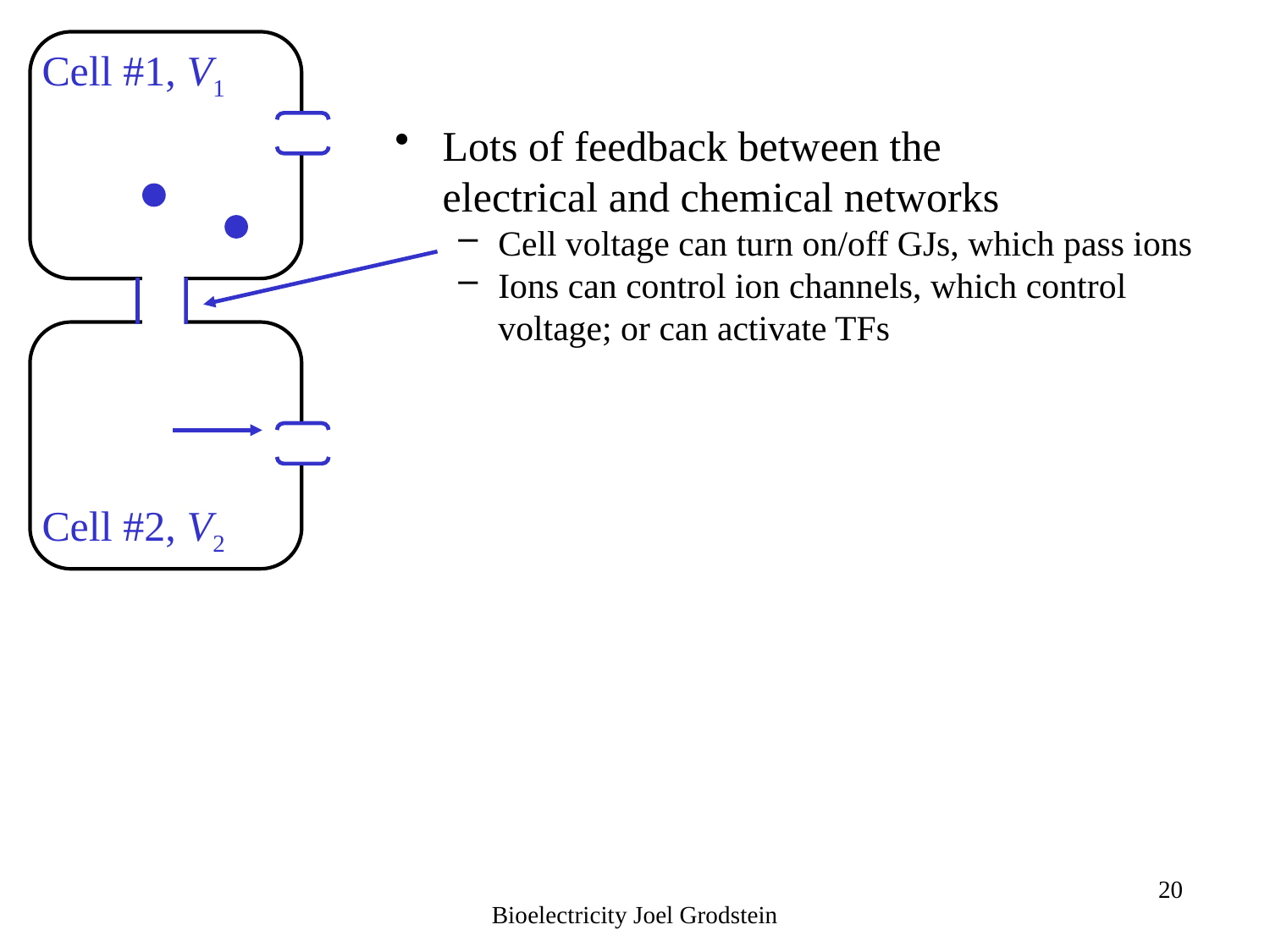

Cell #1, V1

Lots of feedback between the                electrical and chemical networks
Cell voltage can turn on/off GJs, which pass ions
Ions can control ion channels, which control voltage; or can activate TFs

Cell #2, V2

Bioelectricity Joel Grodstein